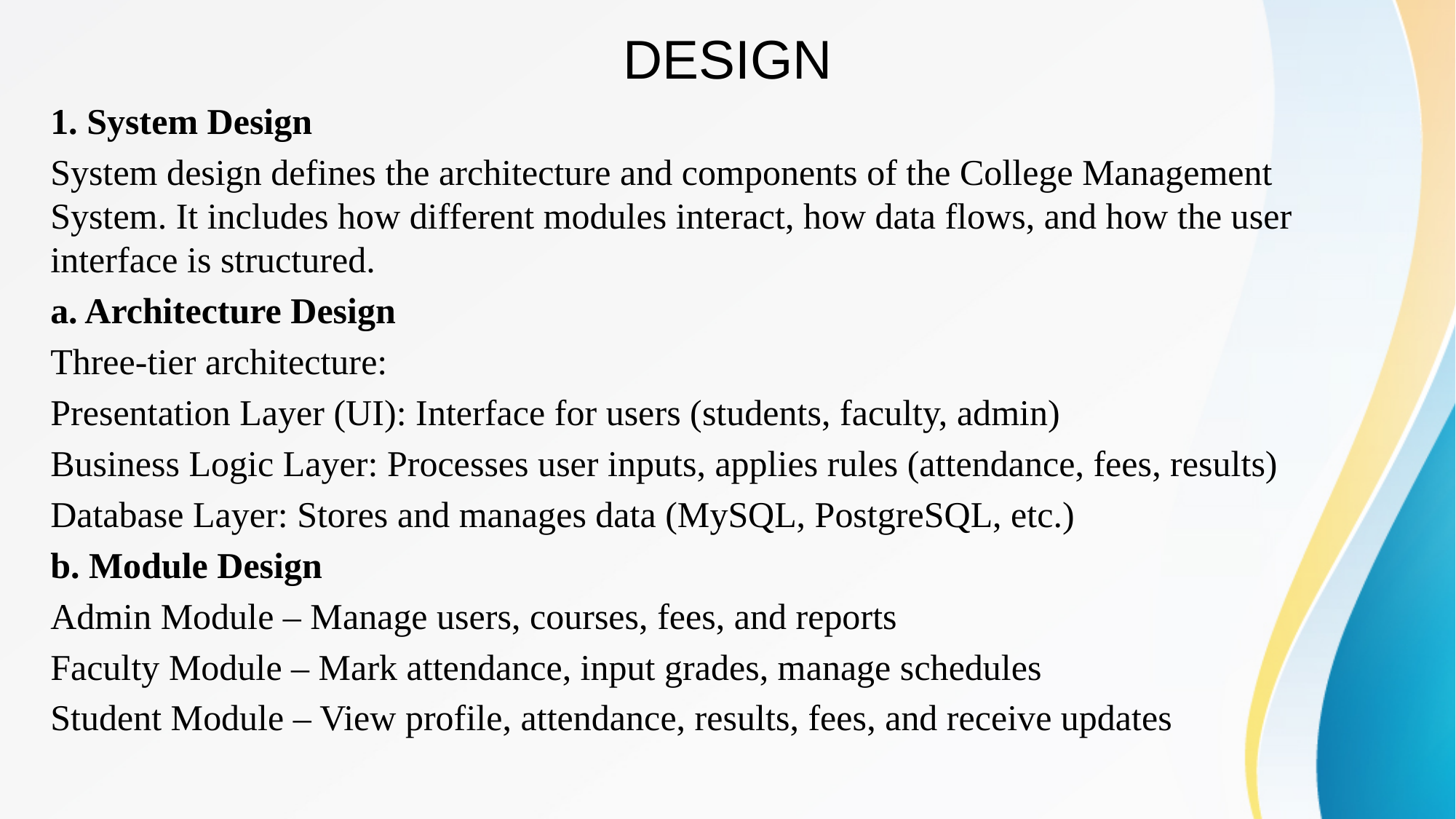

# DESIGN
1. System Design
System design defines the architecture and components of the College Management System. It includes how different modules interact, how data flows, and how the user interface is structured.
a. Architecture Design
Three-tier architecture:
Presentation Layer (UI): Interface for users (students, faculty, admin)
Business Logic Layer: Processes user inputs, applies rules (attendance, fees, results)
Database Layer: Stores and manages data (MySQL, PostgreSQL, etc.)
b. Module Design
Admin Module – Manage users, courses, fees, and reports
Faculty Module – Mark attendance, input grades, manage schedules
Student Module – View profile, attendance, results, fees, and receive updates